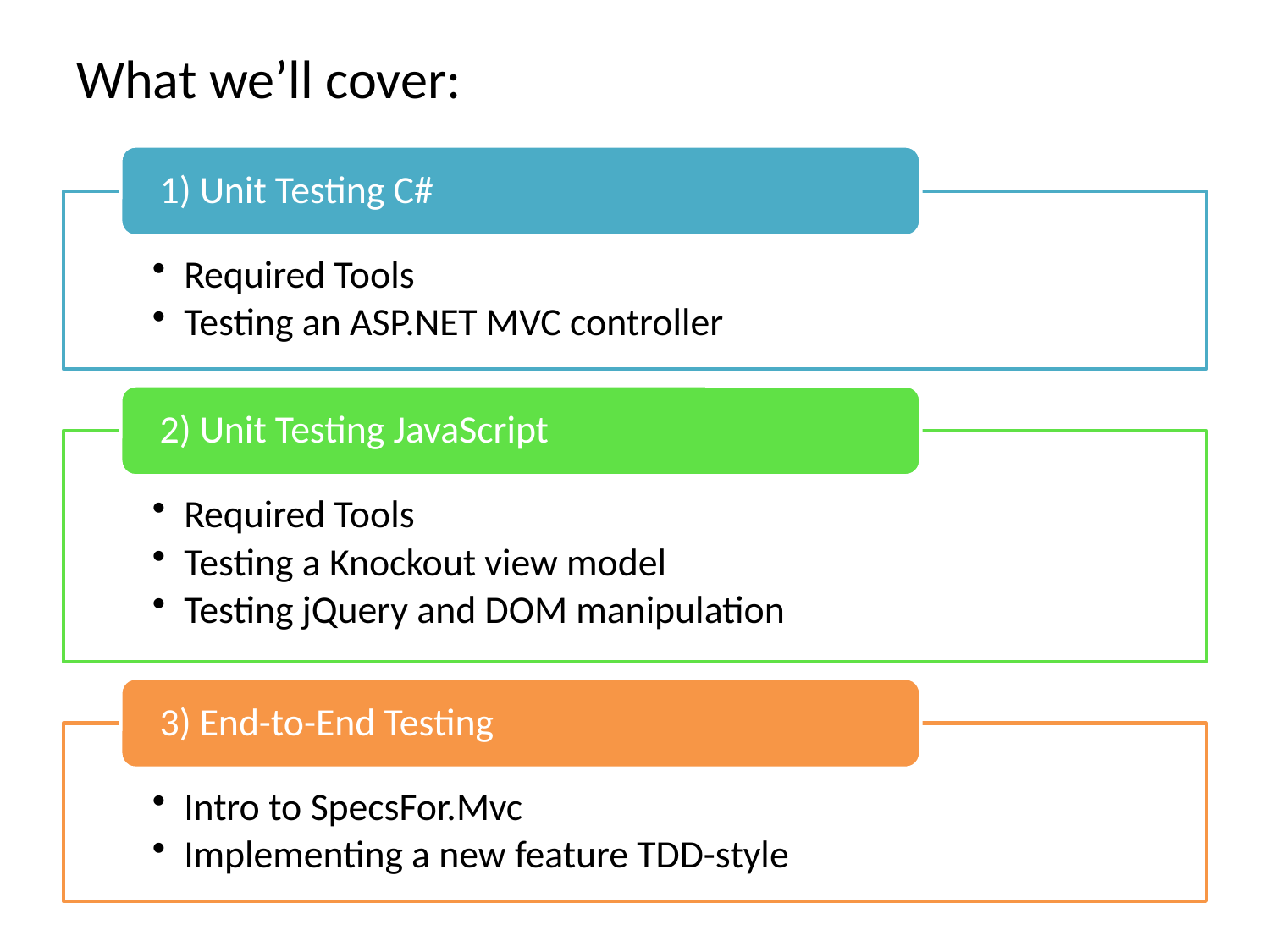

# What we’ll cover:
Required Tools
Testing an ASP.NET MVC controller
1) Unit Testing C#
Required Tools
Testing a Knockout view model
Testing jQuery and DOM manipulation
2) Unit Testing JavaScript
Intro to SpecsFor.Mvc
Implementing a new feature TDD-style
3) End-to-End Testing